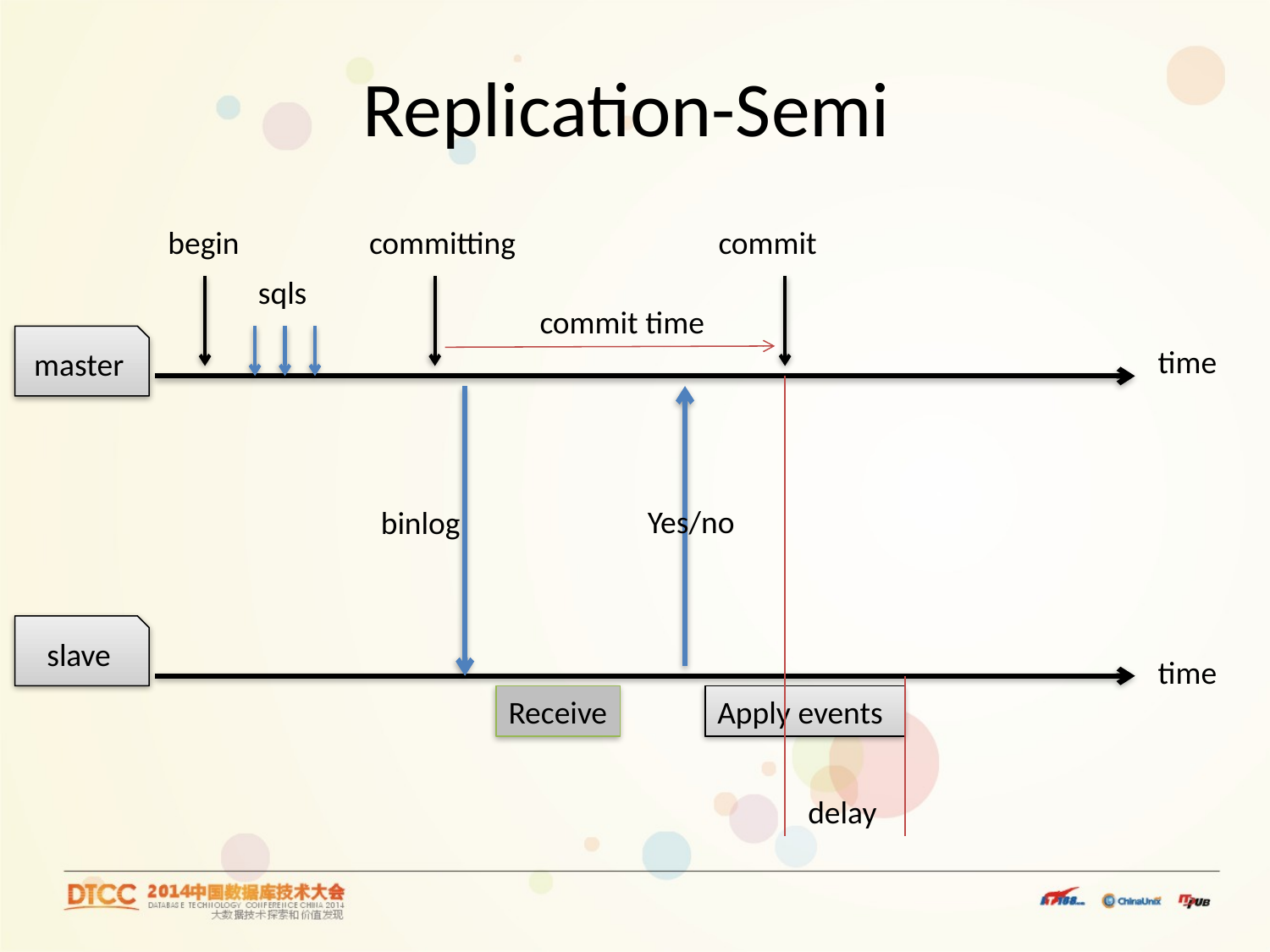

# Replication-Semi
begin
committing
commit
sqls
commit time
master
time
Yes/no
binlog
slave
time
Receive
Apply events
delay